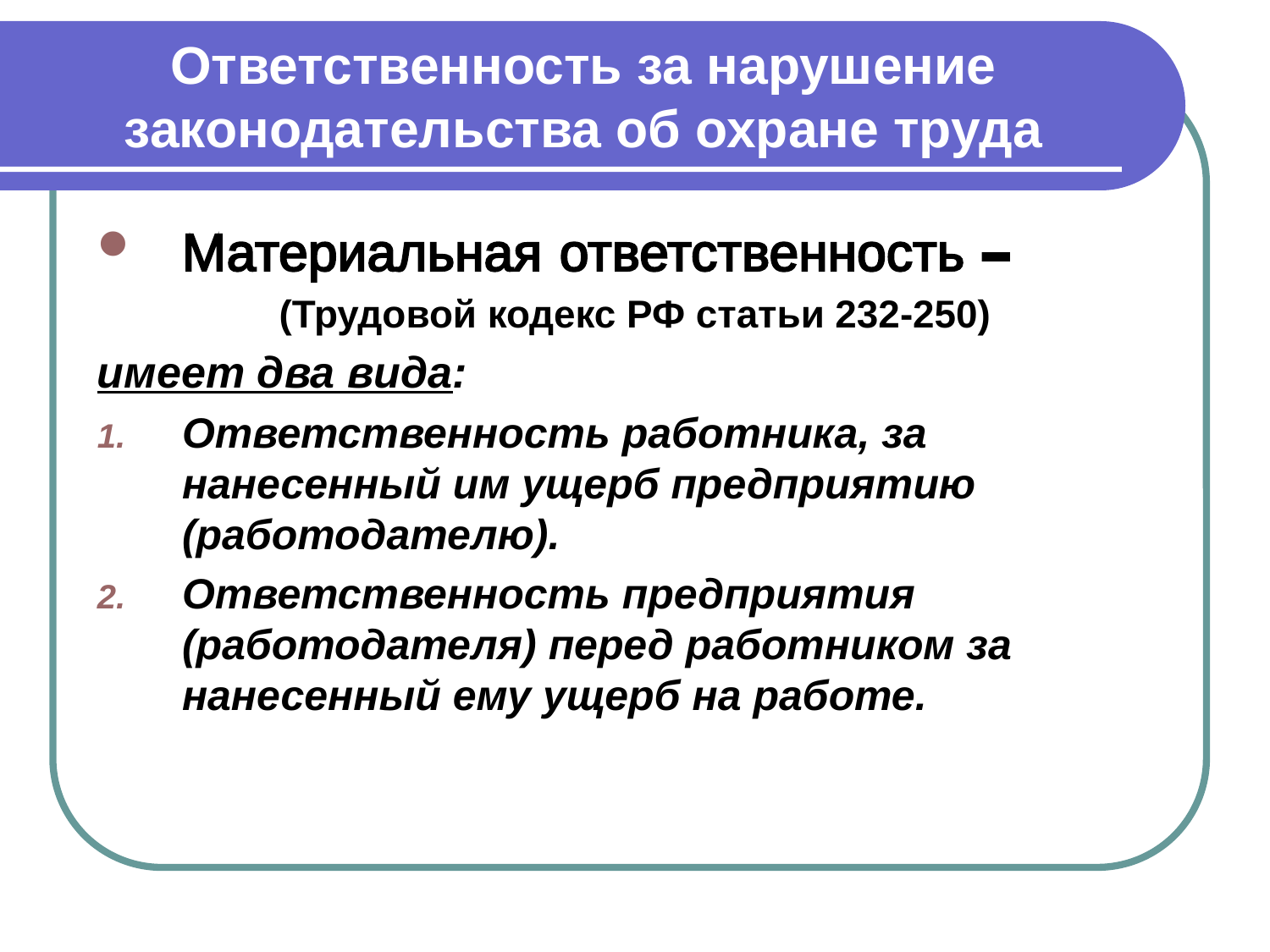

# Ответственность за нарушение законодательства об охране труда
Материальная ответственность –
(Трудовой кодекс РФ статьи 232-250)
имеет два вида:
Ответственность работника, за нанесенный им ущерб предприятию (работодателю).
Ответственность предприятия (работодателя) перед работником за нанесенный ему ущерб на работе.